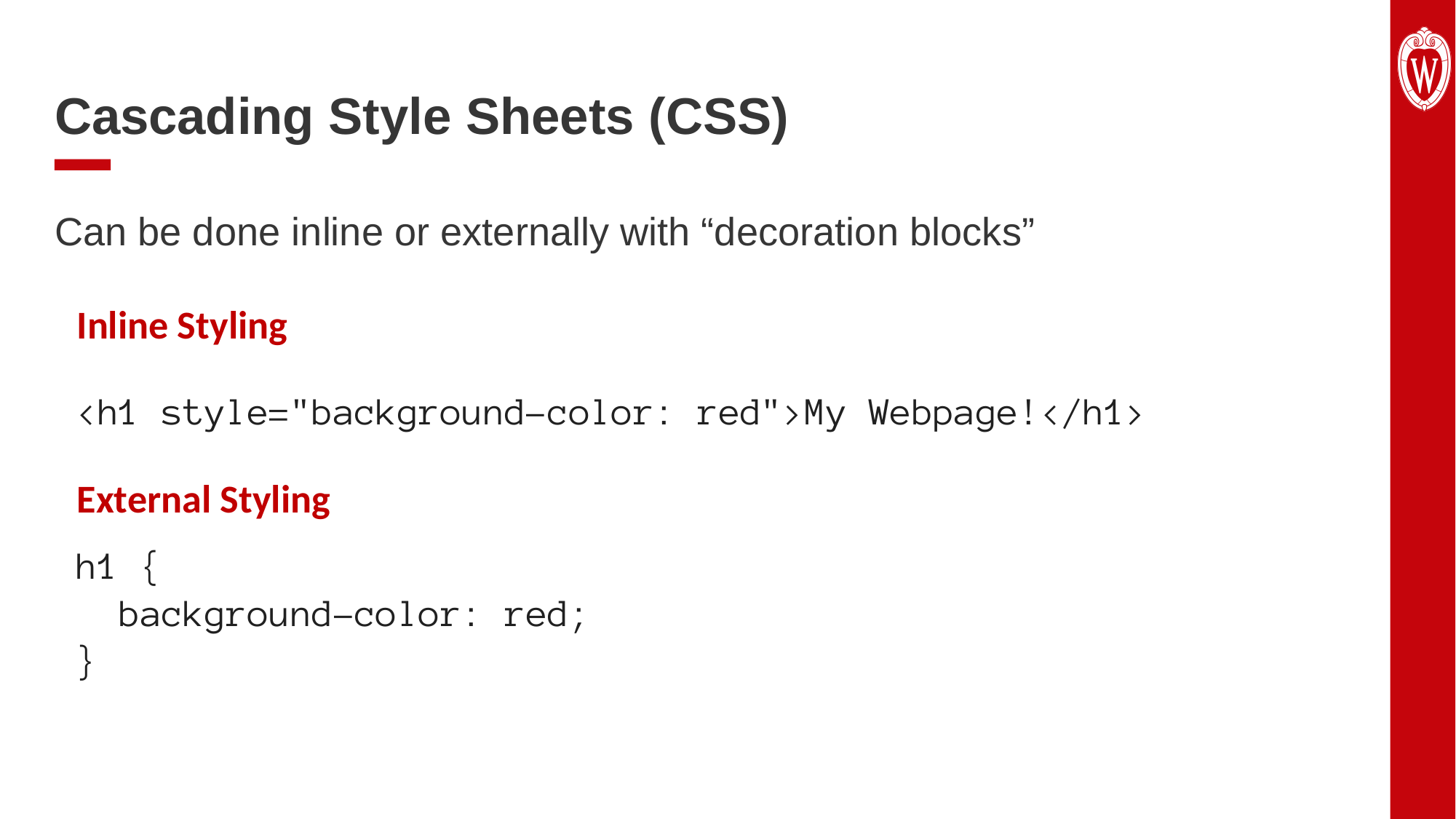

# Cascading Style Sheets (CSS)
Can be done inline or externally with “decoration blocks”
Inline Styling
<h1 style="background-color: red">My Webpage!</h1>
External Styling
h1 {
  background-color: red;
}